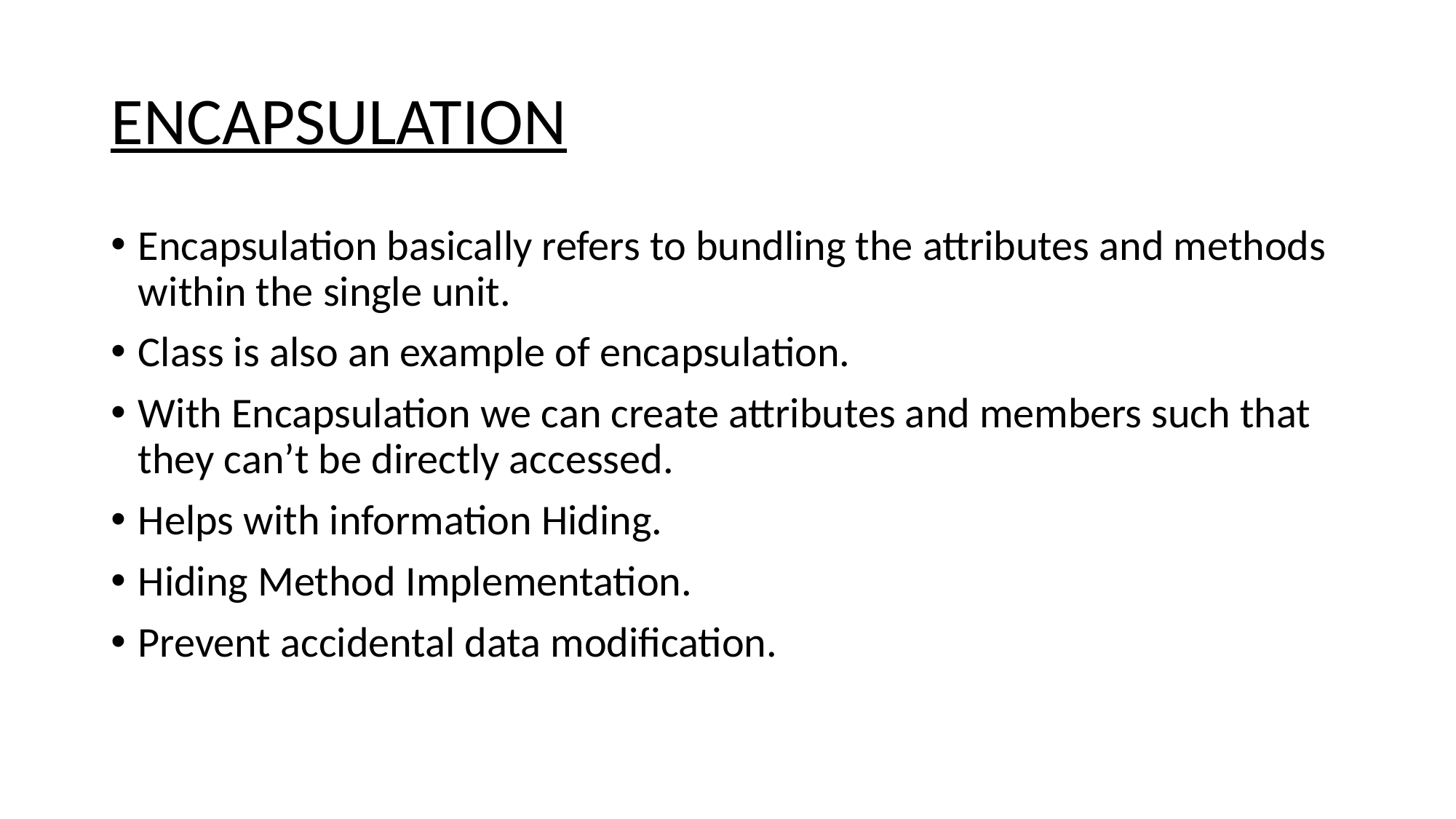

# ENCAPSULATION
Encapsulation basically refers to bundling the attributes and methods within the single unit.
Class is also an example of encapsulation.
With Encapsulation we can create attributes and members such that they can’t be directly accessed.
Helps with information Hiding.
Hiding Method Implementation.
Prevent accidental data modification.